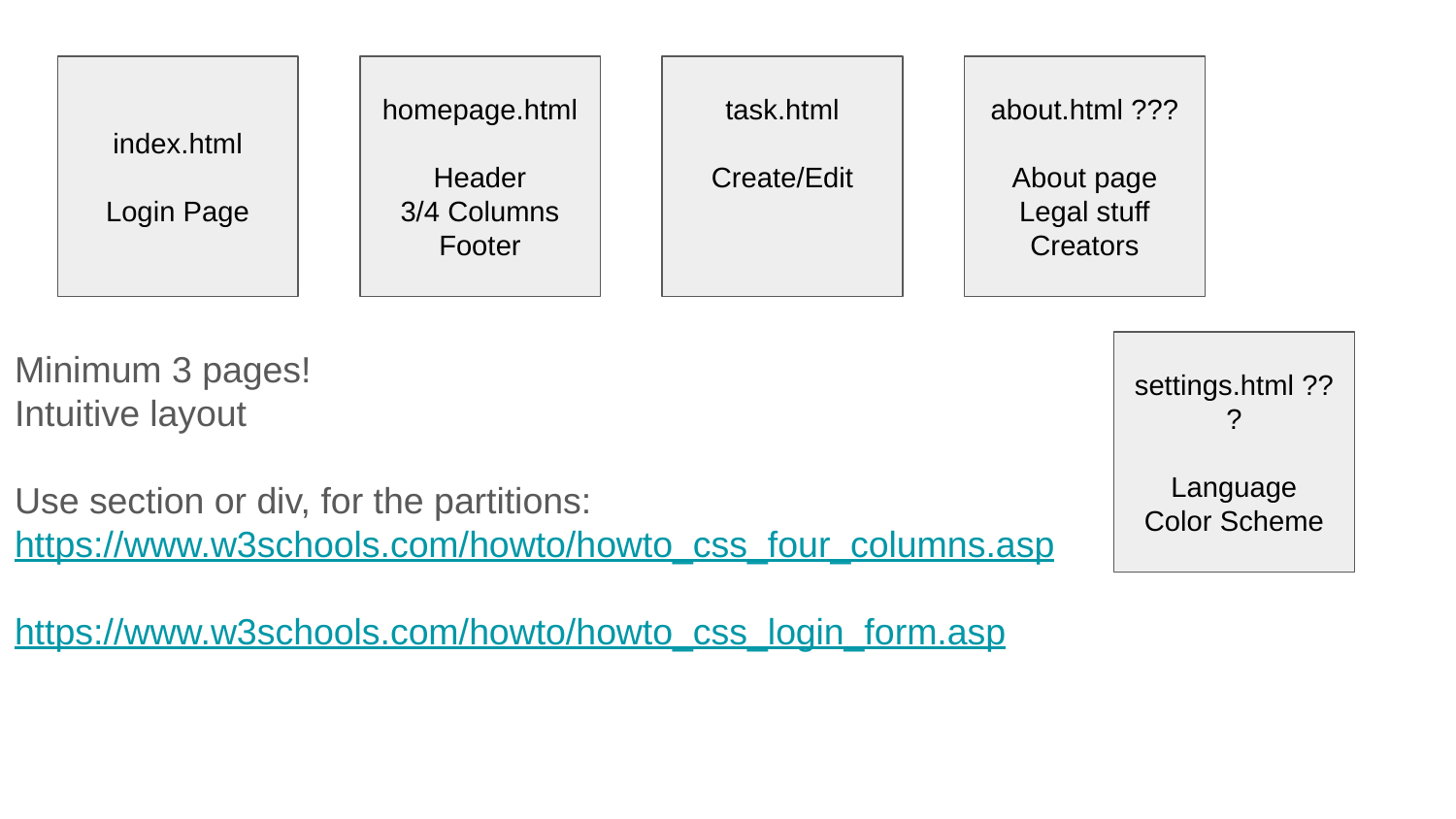

index.html
Login Page
homepage.html
Header
3/4 Columns
Footer
task.html
Create/Edit

about.html ???
About page
Legal stuff
Creators
Minimum 3 pages!
Intuitive layout

Use section or div, for the partitions:
https://www.w3schools.com/howto/howto_css_four_columns.asp

https://www.w3schools.com/howto/howto_css_login_form.asp

settings.html ???
Language
Color Scheme